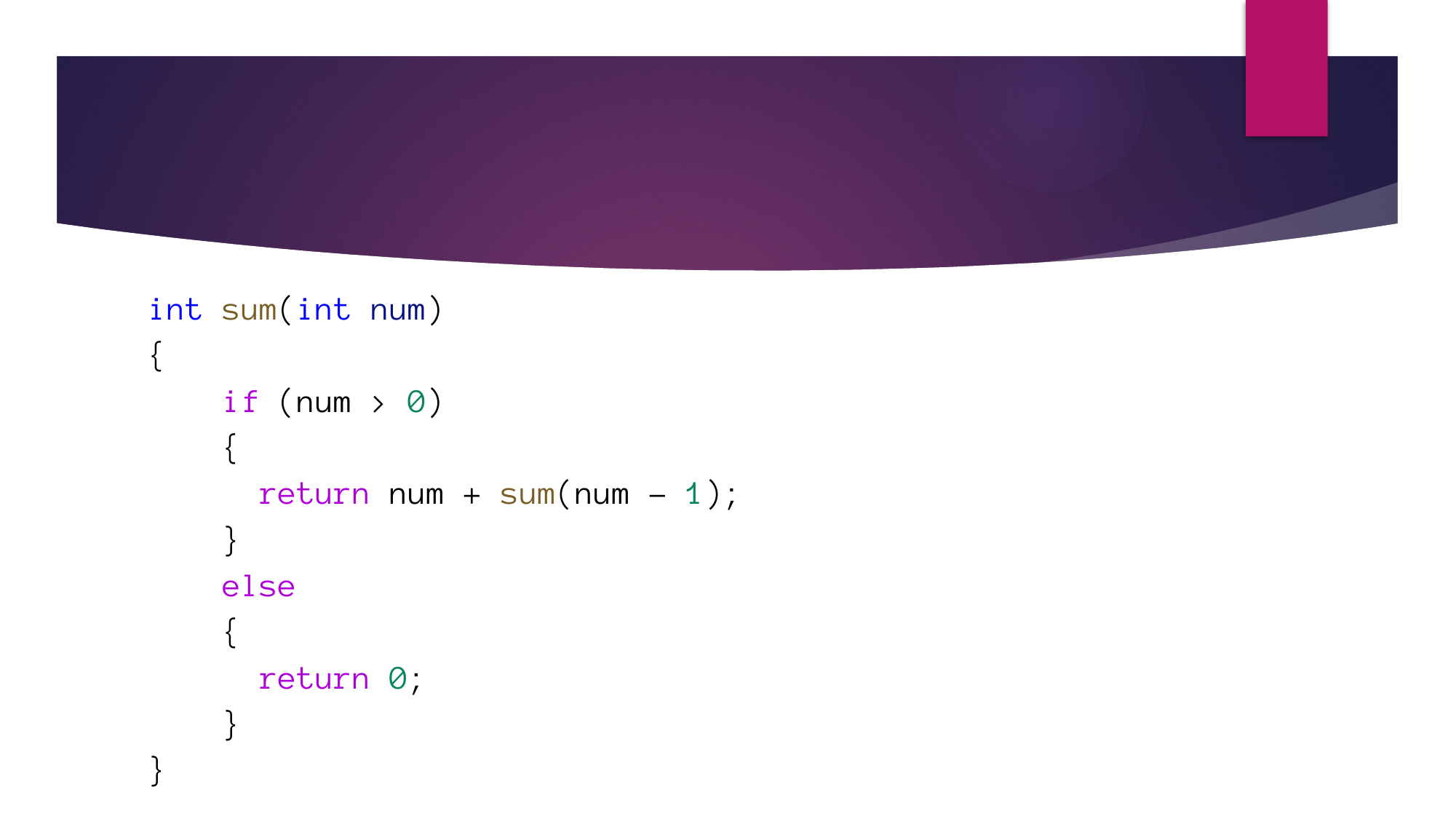

int sum(int num)
{
    if (num > 0)
    {
      return num + sum(num - 1);
    }
    else
    {
      return 0;
    }
}